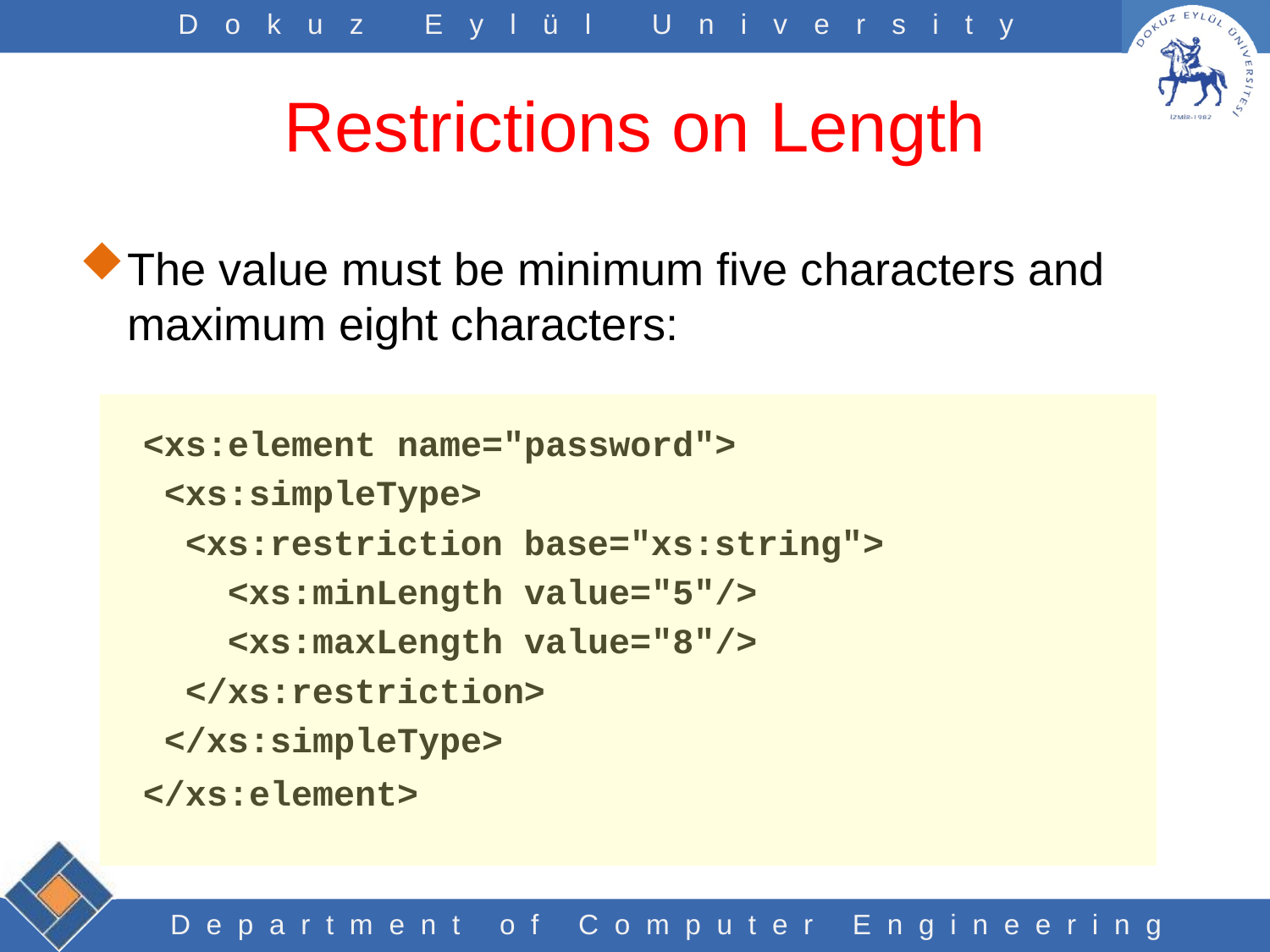

# Restrictions on Length
The value must be minimum five characters and maximum eight characters:

<xs:element name="password">
 <xs:simpleType>
  <xs:restriction base="xs:string">
    <xs:minLength value="5"/>
    <xs:maxLength value="8"/>
  </xs:restriction>
 </xs:simpleType>
</xs:element>